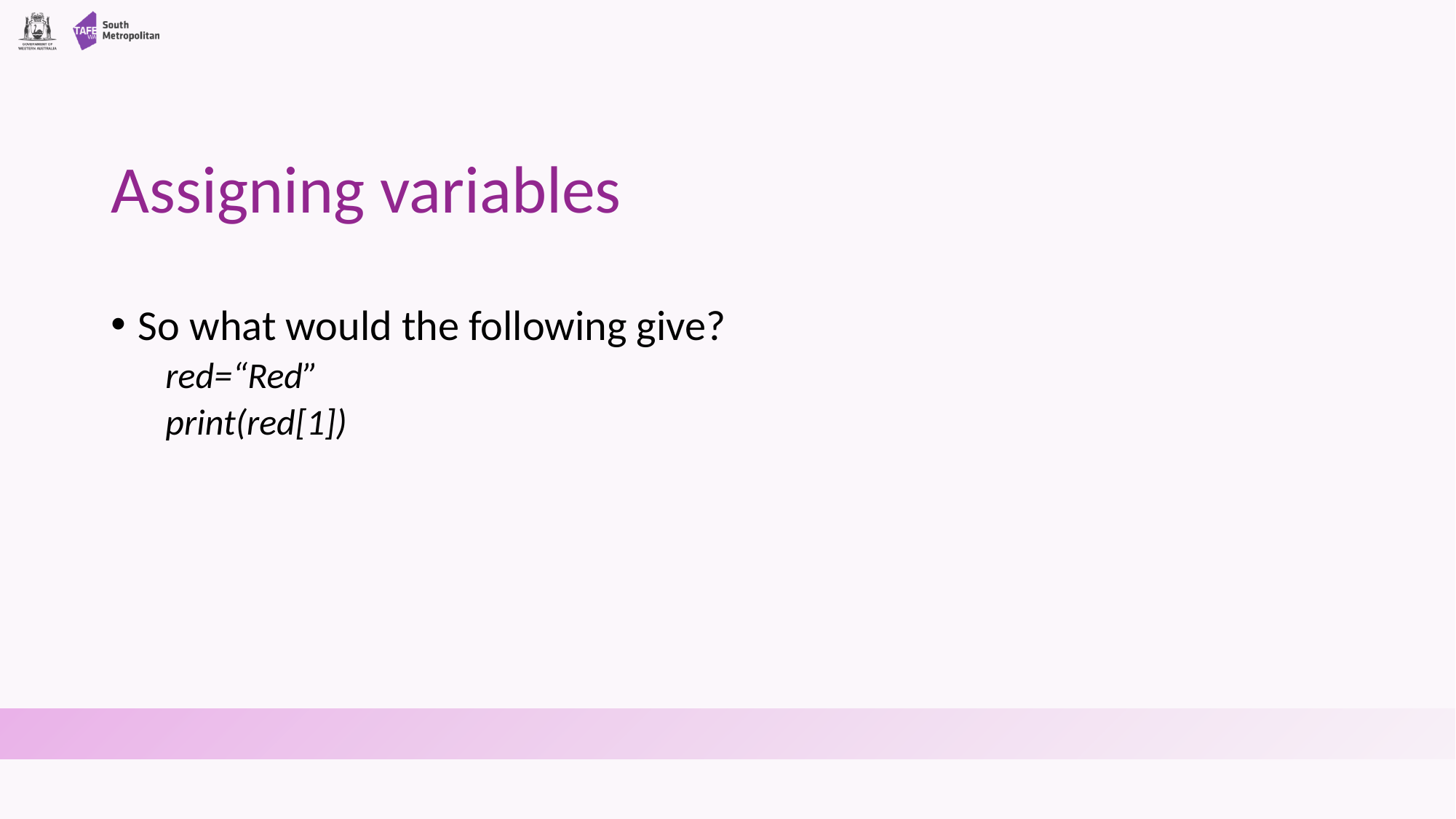

# Assigning variables
So what would the following give?
red=“Red”
print(red[1])